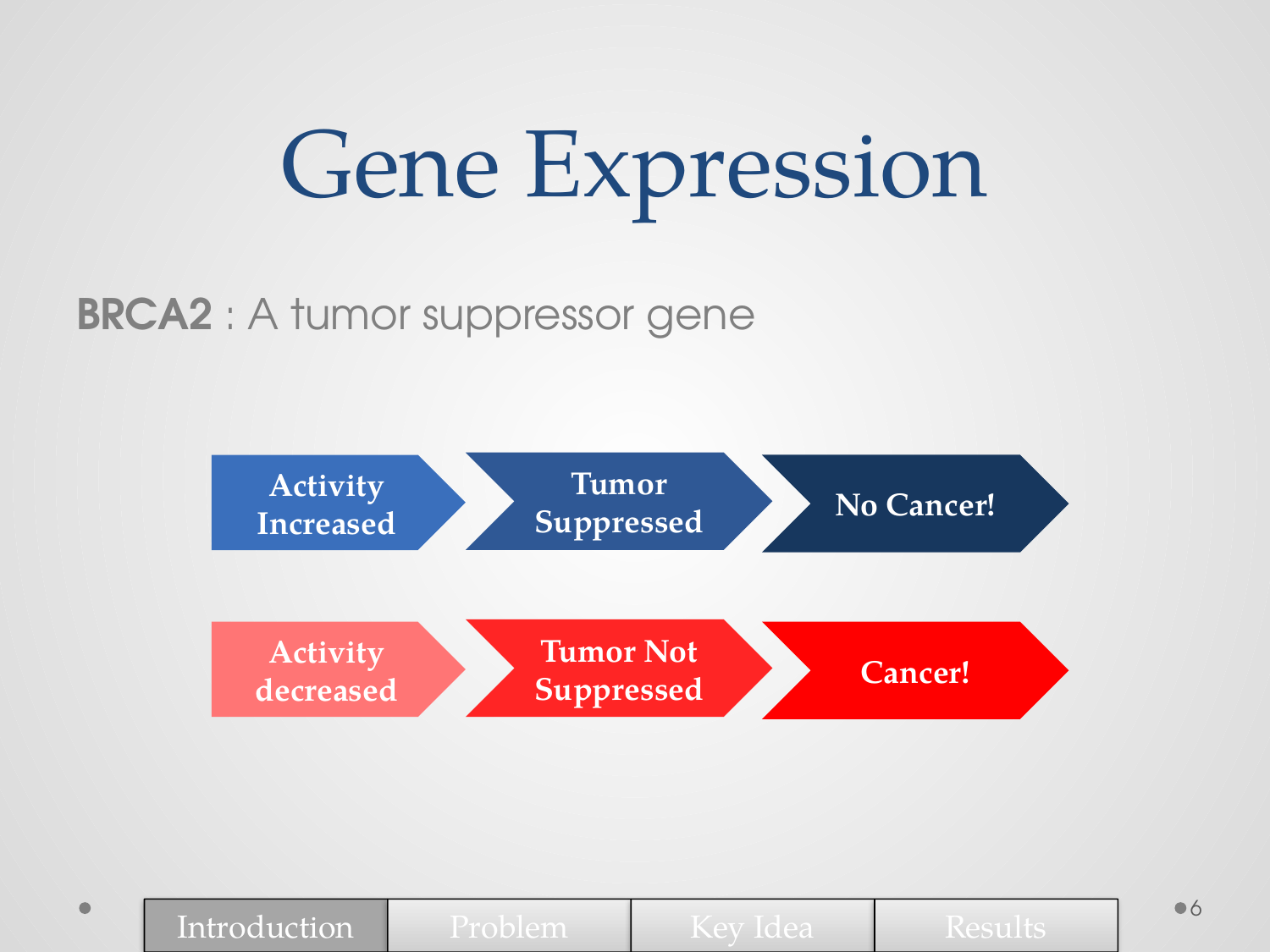

# Gene Expression

BRCA2 : A tumor suppressor gene
Tumor
Suppressed
Activity
Increased
No Cancer!
Tumor Not
Suppressed
Activity
decreased
Cancer!
6
Introduction
Problem
Key Idea
Results